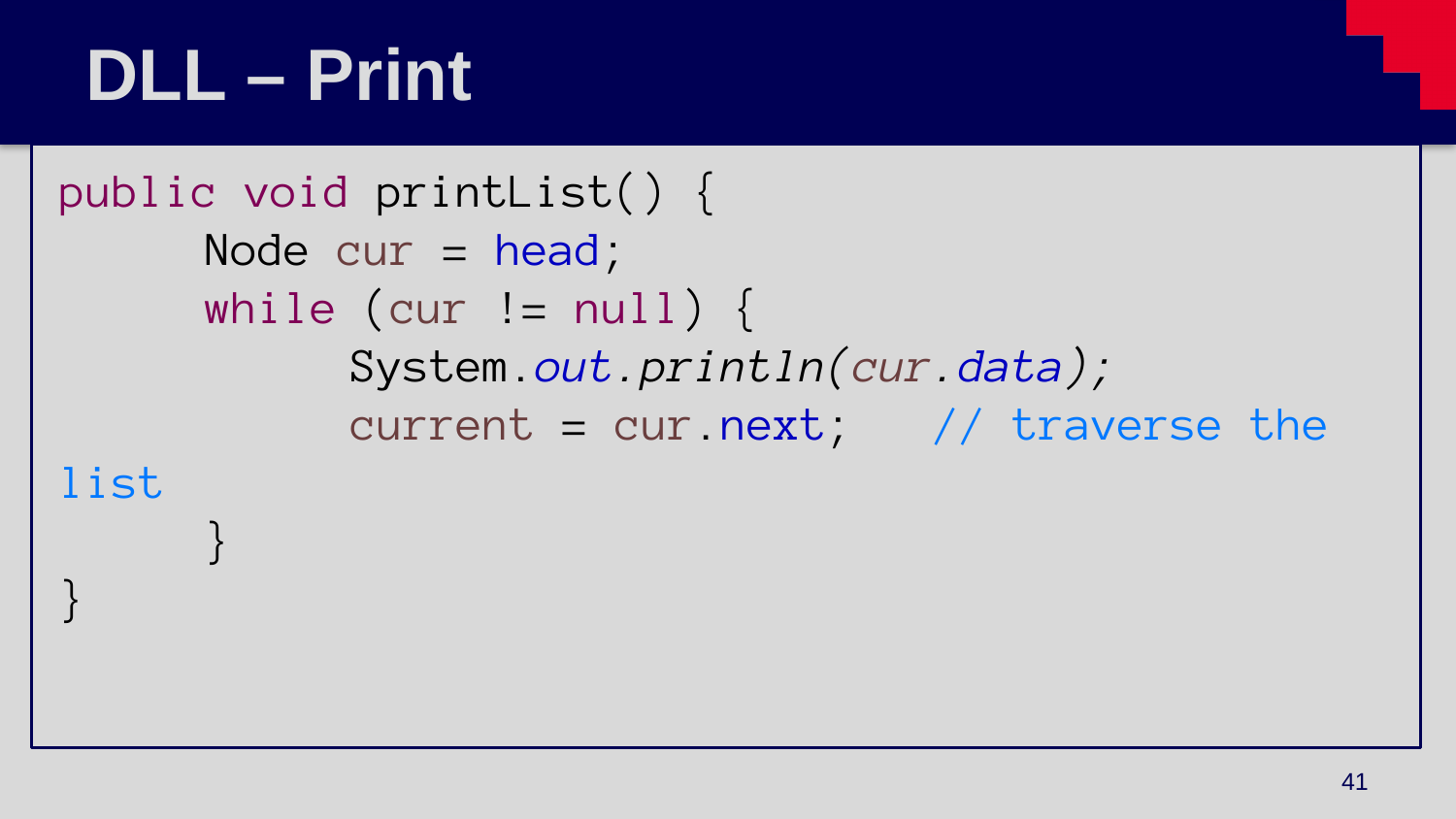

# DLL – Print
public void printList() {
	Node cur = head;
	while (cur != null) {
		System.out.println(cur.data);
		current = cur.next; 	// traverse the list
	}
}

41